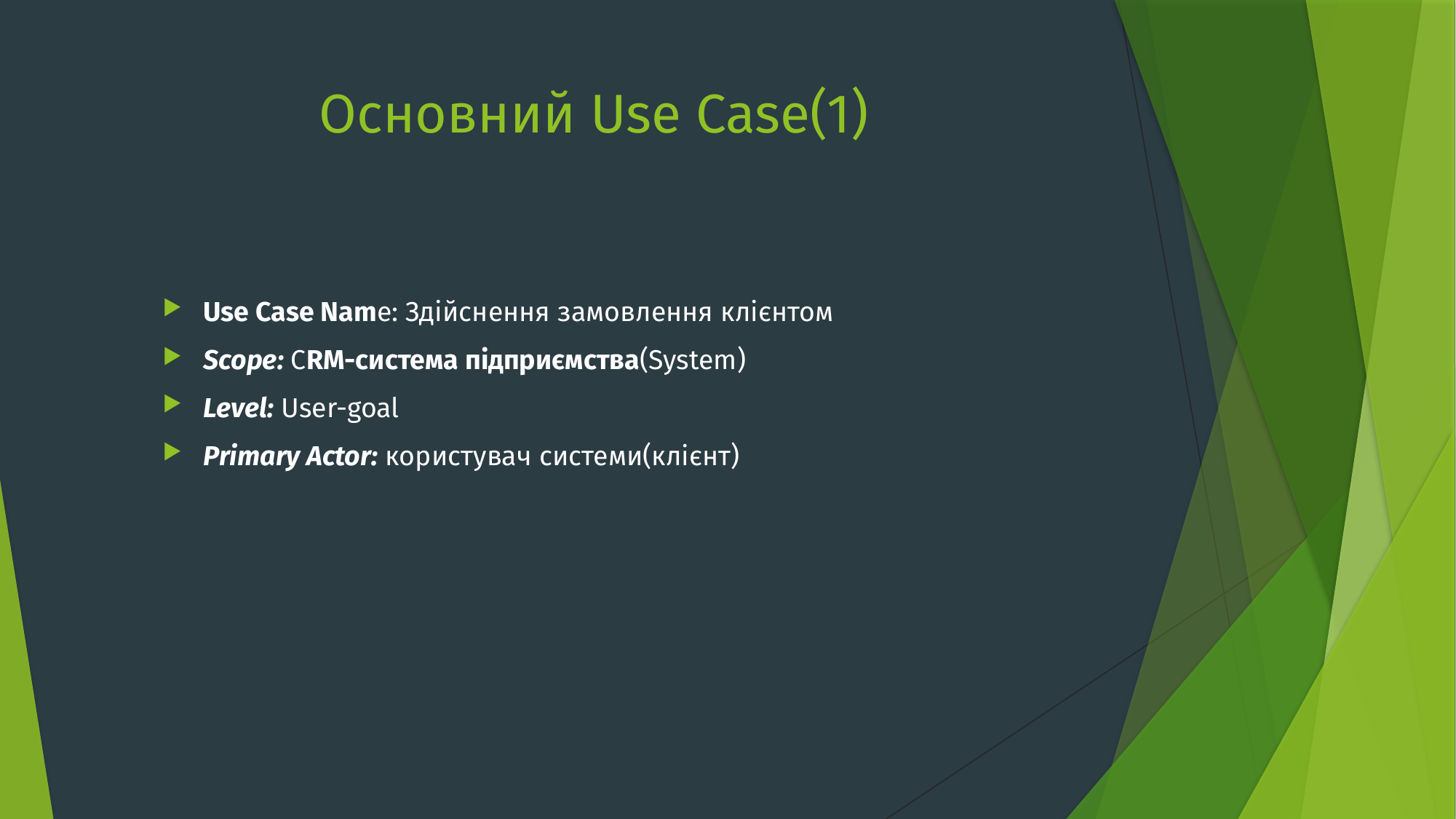

# Основний Use Case(1)
Use Case Name: Здійснення замовлення клієнтом
Scope: CRM-система підприємства(System)
Level: User-goal
Primary Actor: користувач системи(клієнт)